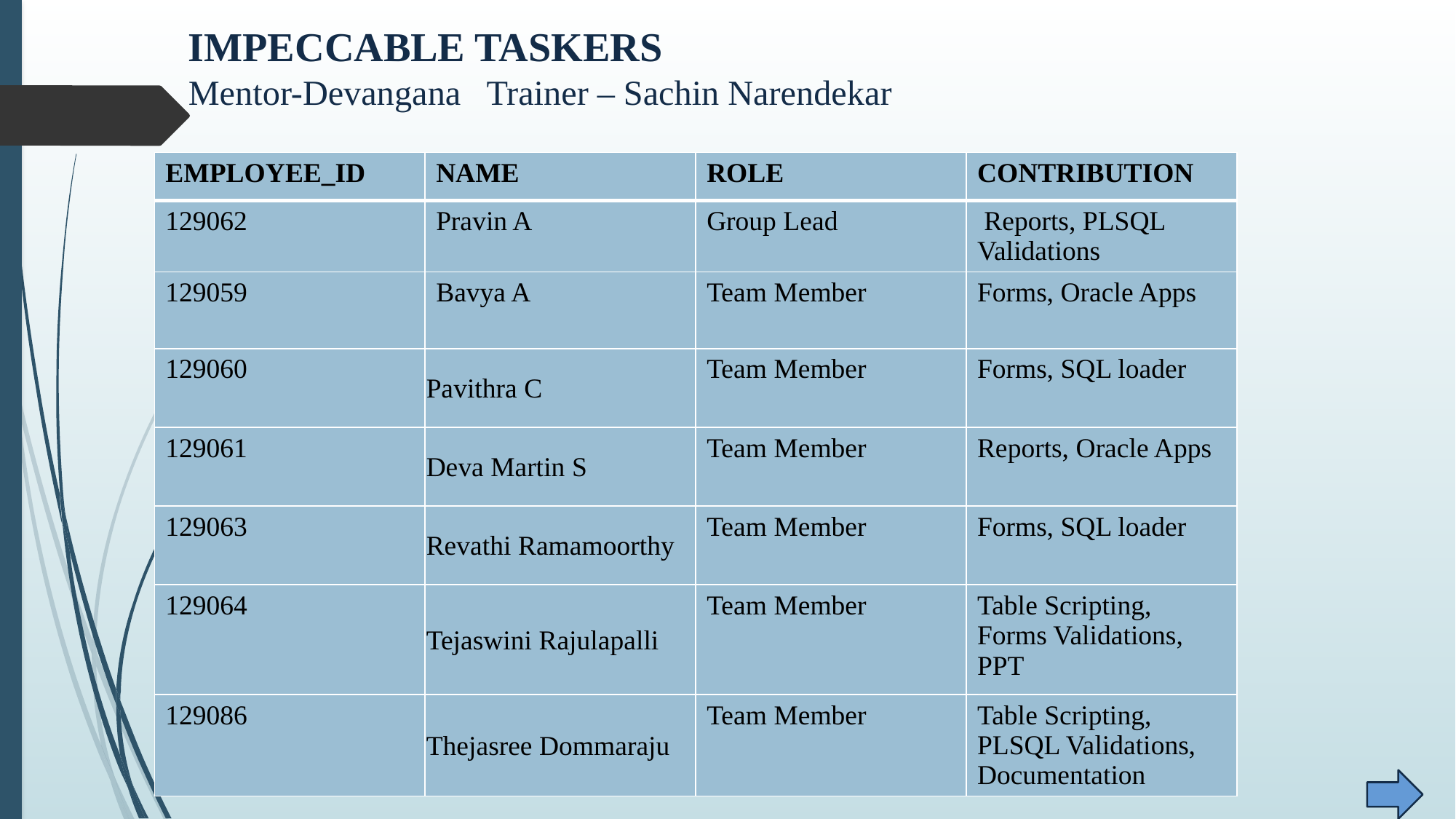

# IMPECCABLE TASKERS Mentor-Devangana   Trainer – Sachin Narendekar
| EMPLOYEE\_ID | NAME | ROLE | CONTRIBUTION |
| --- | --- | --- | --- |
| 129062 | Pravin A | Group Lead | Reports, PLSQL Validations |
| 129059 | Bavya A | Team Member | Forms, Oracle Apps |
| 129060 | Pavithra C | Team Member | Forms, SQL loader |
| 129061 | Deva Martin S | Team Member | Reports, Oracle Apps |
| 129063 | Revathi Ramamoorthy | Team Member | Forms, SQL loader |
| 129064 | Tejaswini Rajulapalli | Team Member | Table Scripting, Forms Validations, PPT |
| 129086 | Thejasree Dommaraju | Team Member | Table Scripting, PLSQL Validations, Documentation |